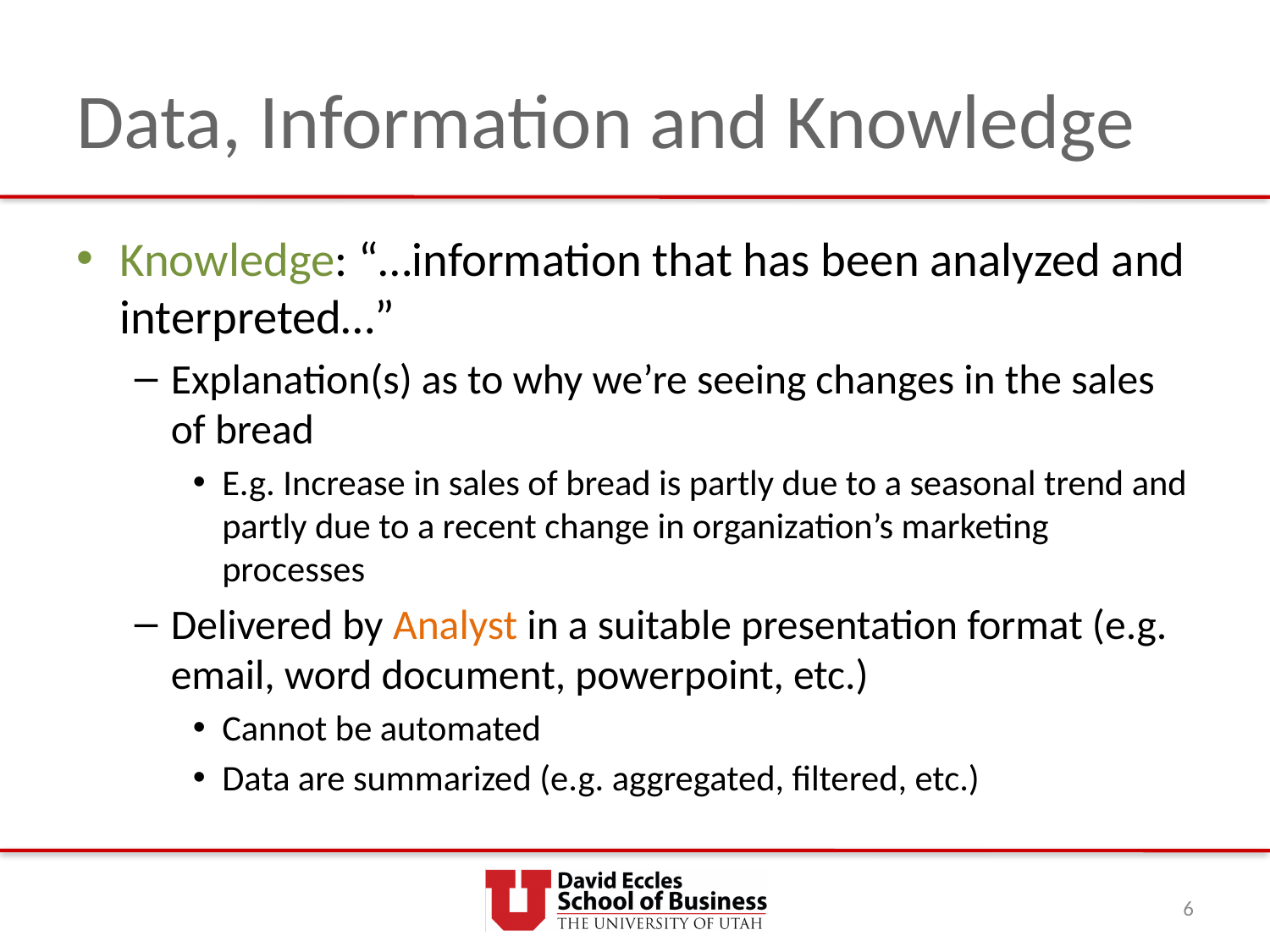

# Data, Information and Knowledge
Knowledge: “…information that has been analyzed and interpreted…”
Explanation(s) as to why we’re seeing changes in the sales of bread
E.g. Increase in sales of bread is partly due to a seasonal trend and partly due to a recent change in organization’s marketing processes
Delivered by Analyst in a suitable presentation format (e.g. email, word document, powerpoint, etc.)
Cannot be automated
Data are summarized (e.g. aggregated, filtered, etc.)
6